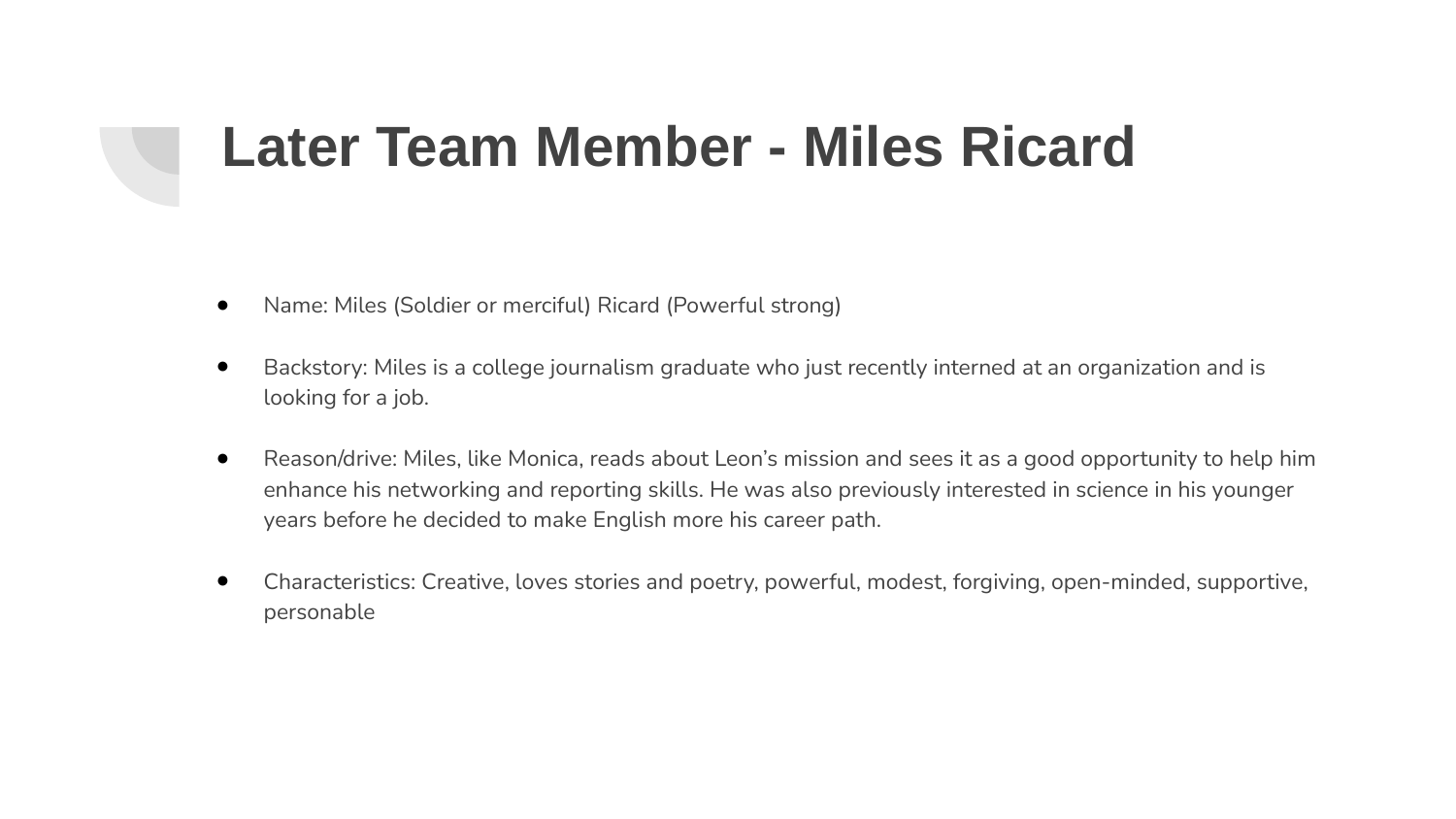

# Later Team Member - Miles Ricard
Name: Miles (Soldier or merciful) Ricard (Powerful strong)

Backstory: Miles is a college journalism graduate who just recently interned at an organization and is looking for a job.

Reason/drive: Miles, like Monica, reads about Leon’s mission and sees it as a good opportunity to help him enhance his networking and reporting skills. He was also previously interested in science in his younger years before he decided to make English more his career path.

Characteristics: Creative, loves stories and poetry, powerful, modest, forgiving, open-minded, supportive, personable